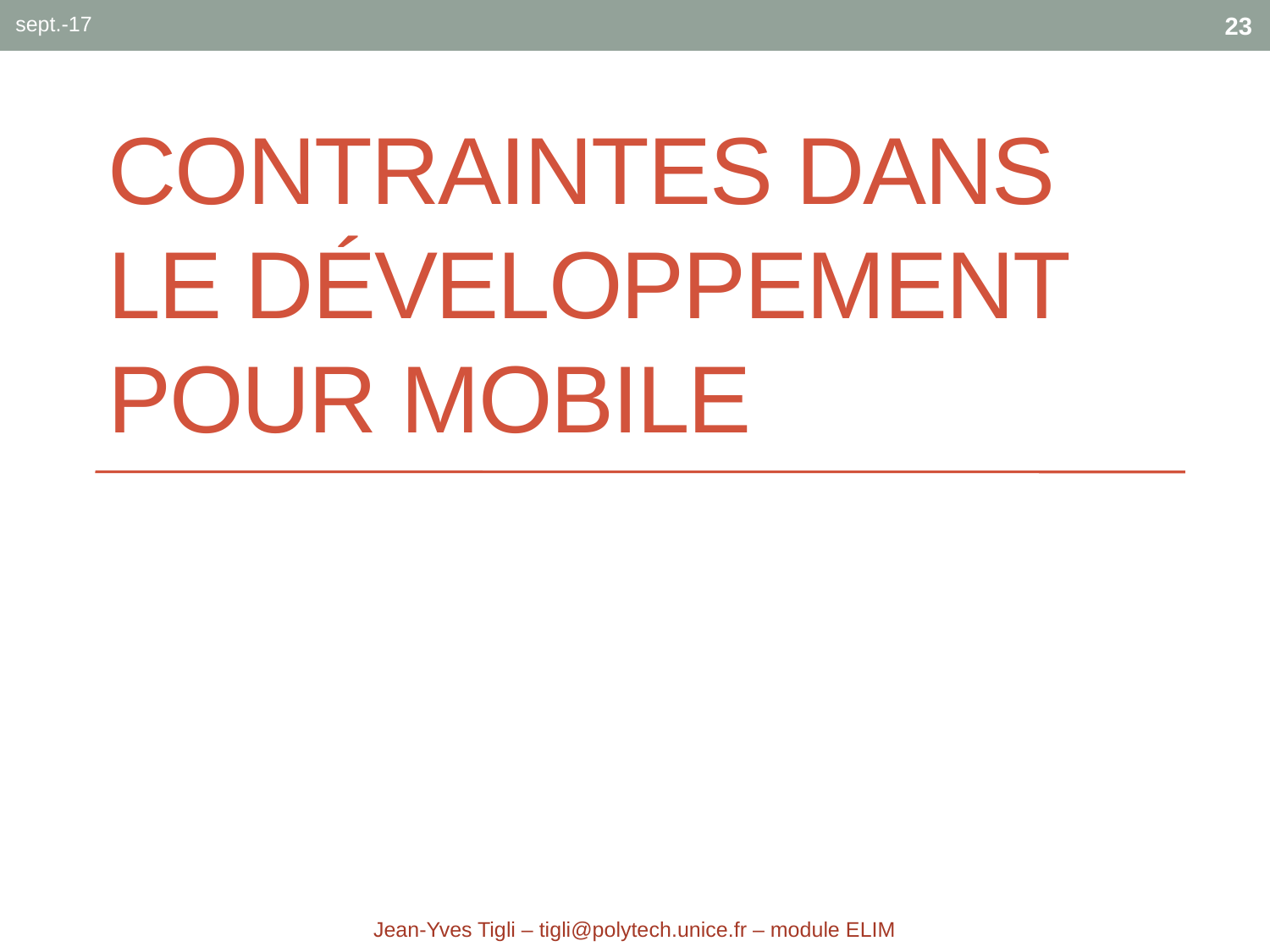

sept.-17
23
# Contraintes dans  le développement pour Mobile

Jean-Yves Tigli – tigli@polytech.unice.fr – module ELIM